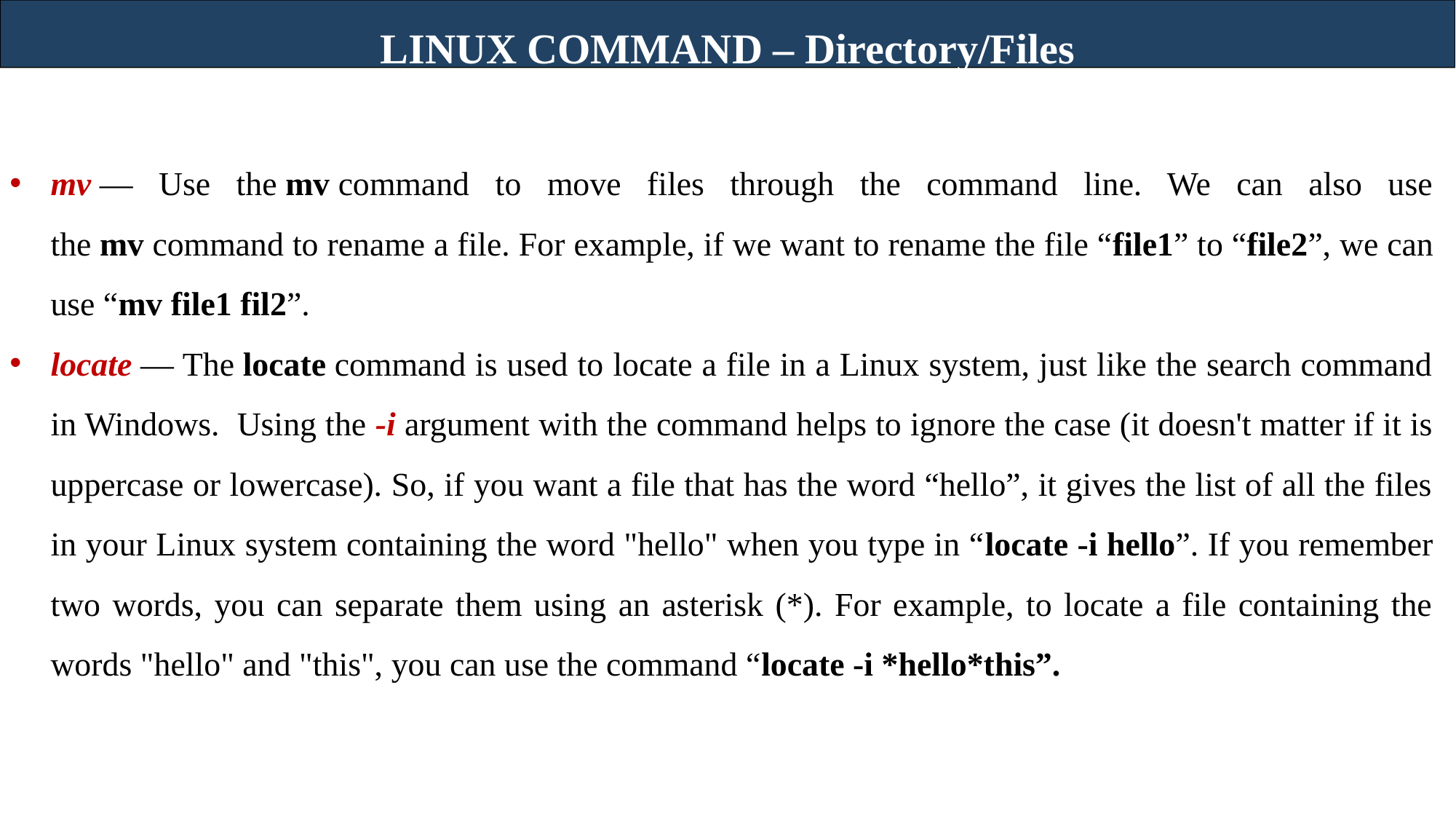

LINUX COMMAND – Directory/Files
mv — Use the mv command to move files through the command line. We can also use the mv command to rename a file. For example, if we want to rename the file “file1” to “file2”, we can use “mv file1 fil2”.
locate — The locate command is used to locate a file in a Linux system, just like the search command in Windows.  Using the -i argument with the command helps to ignore the case (it doesn't matter if it is uppercase or lowercase). So, if you want a file that has the word “hello”, it gives the list of all the files in your Linux system containing the word "hello" when you type in “locate -i hello”. If you remember two words, you can separate them using an asterisk (*). For example, to locate a file containing the words "hello" and "this", you can use the command “locate -i *hello*this”.